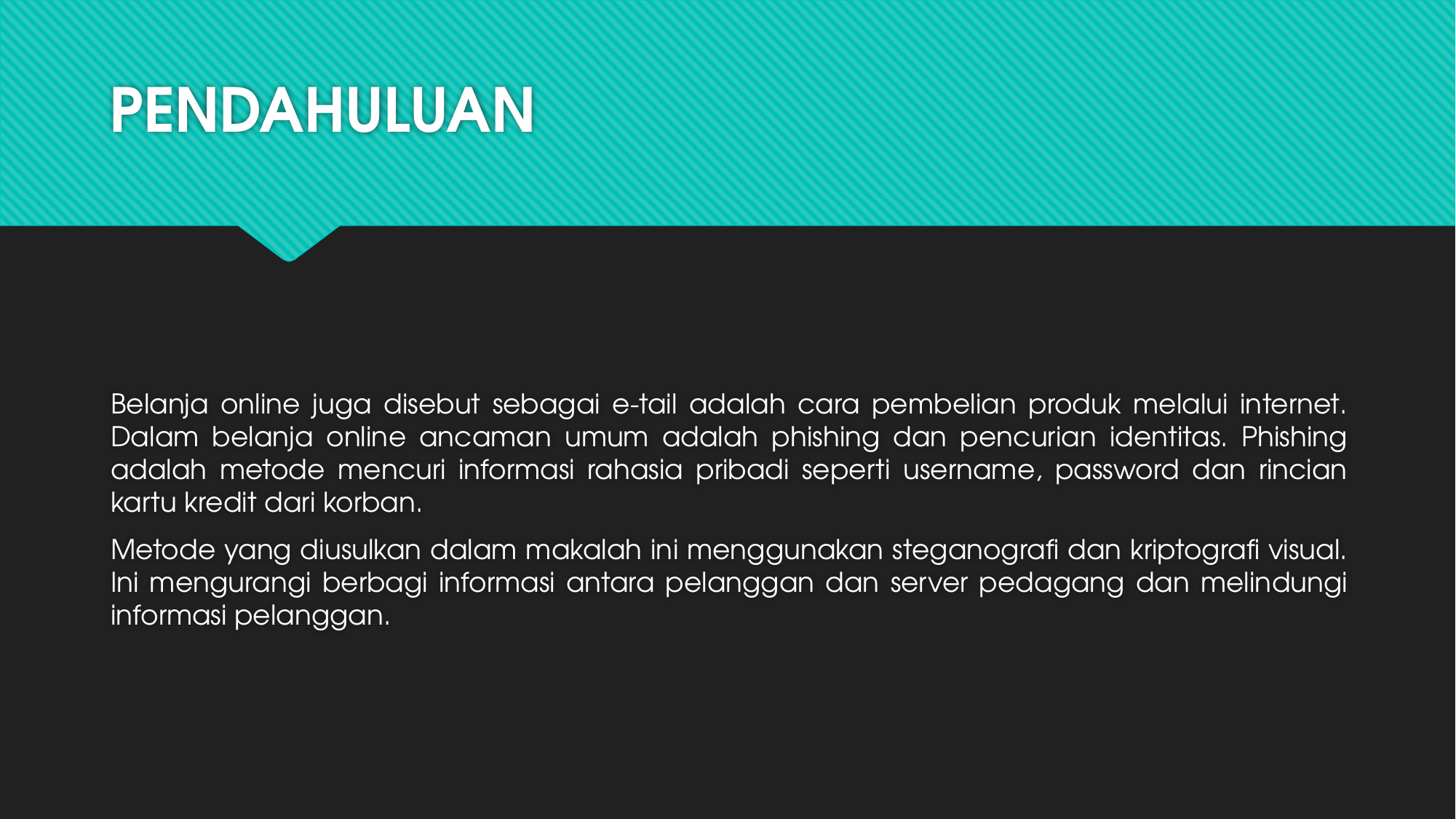

# PENDAHULUAN
Belanja online juga disebut sebagai e-tail adalah cara pembelian produk melalui internet. Dalam belanja online ancaman umum adalah phishing dan pencurian identitas. Phishing adalah metode mencuri informasi rahasia pribadi seperti username, password dan rincian kartu kredit dari korban.
Metode yang diusulkan dalam makalah ini menggunakan steganografi dan kriptografi visual. Ini mengurangi berbagi informasi antara pelanggan dan server pedagang dan melindungi informasi pelanggan.